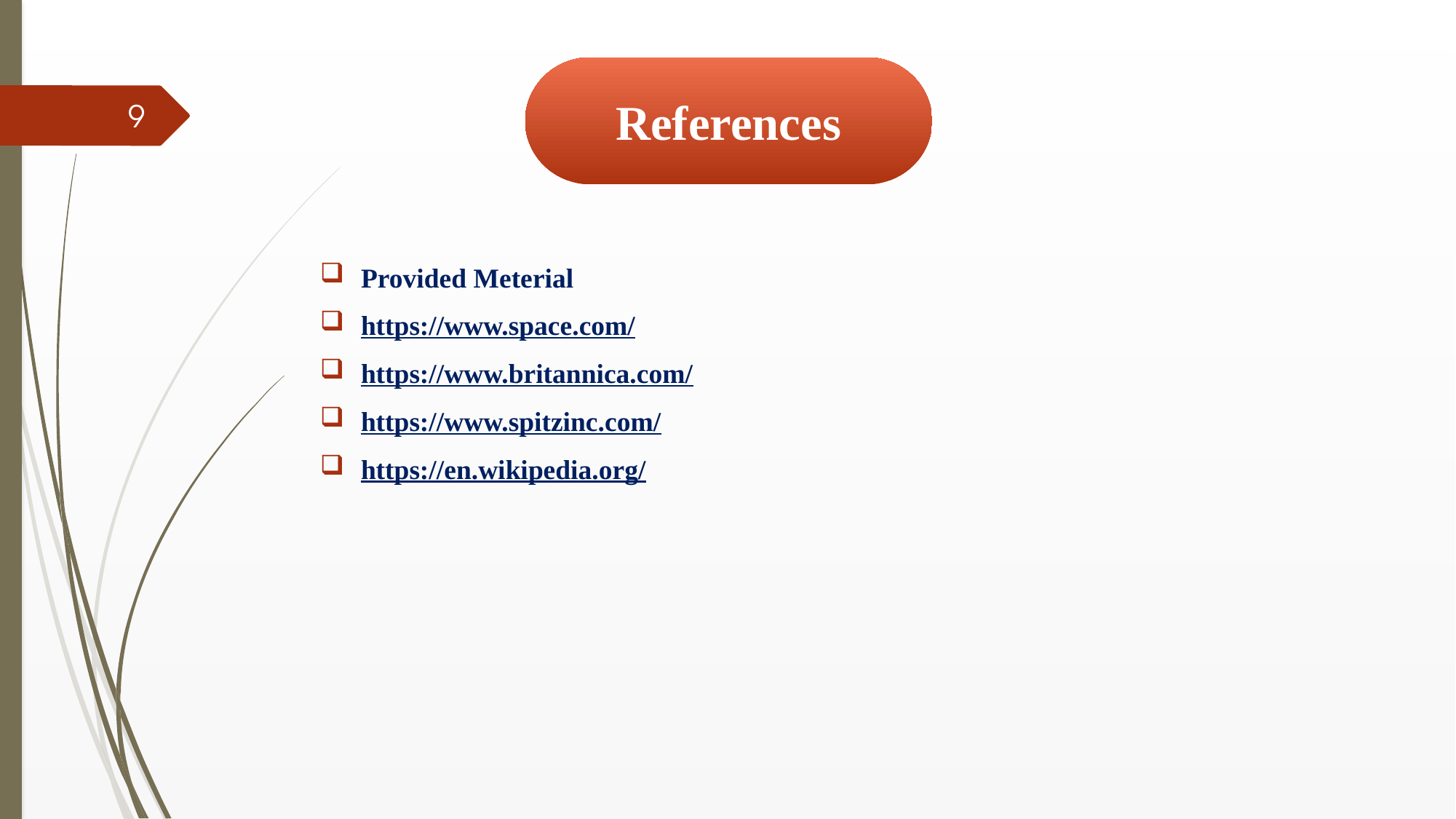

References
9
Provided Meterial
https://www.space.com/
https://www.britannica.com/
https://www.spitzinc.com/
https://en.wikipedia.org/